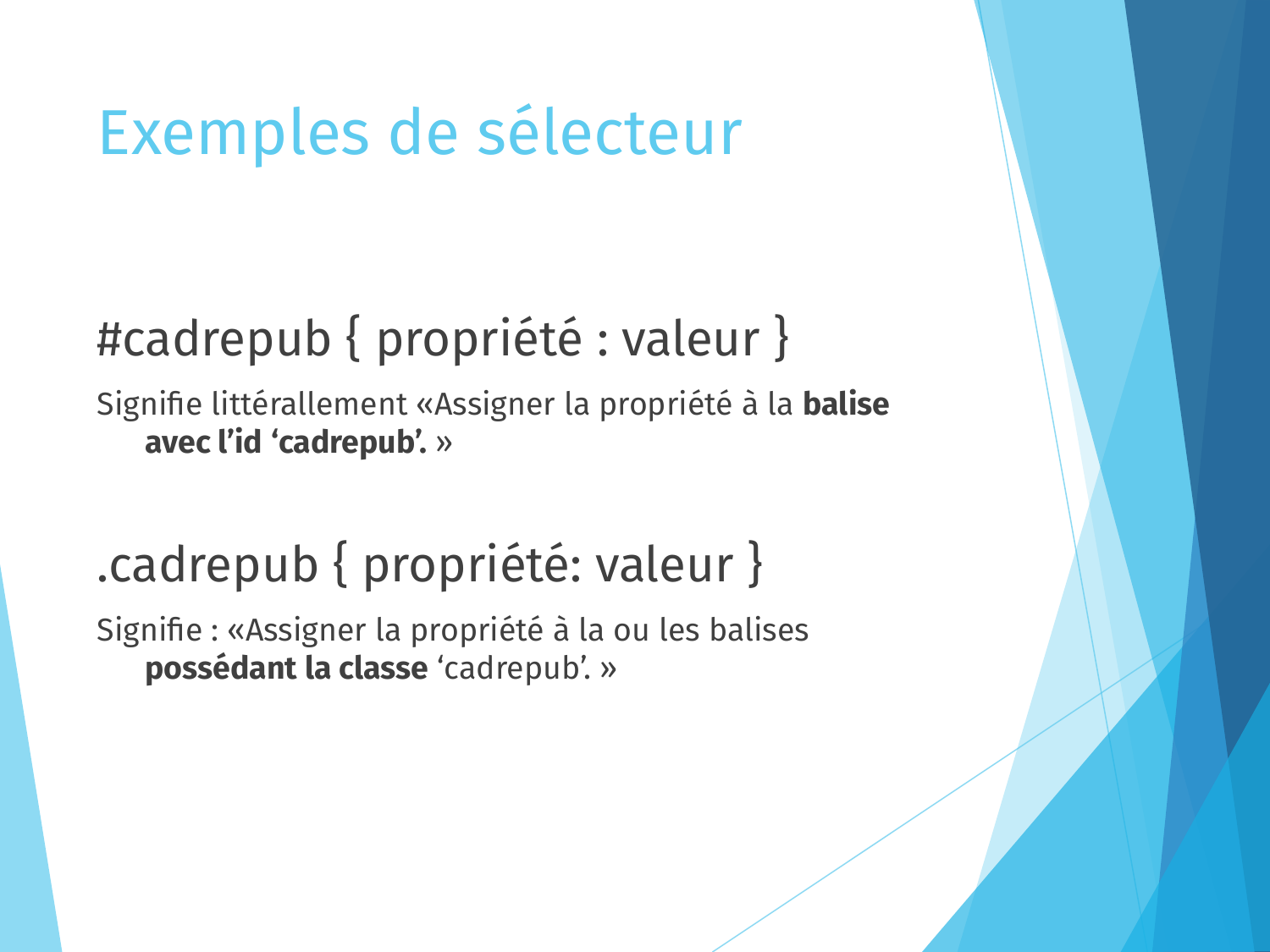

# Exemples de sélecteur
#cadrepub { propriété : valeur }
Signifie littérallement «Assigner la propriété à la balise avec l’id ‘cadrepub’. »

.cadrepub { propriété: valeur }
Signifie : «Assigner la propriété à la ou les balises possédant la classe ‘cadrepub’. »